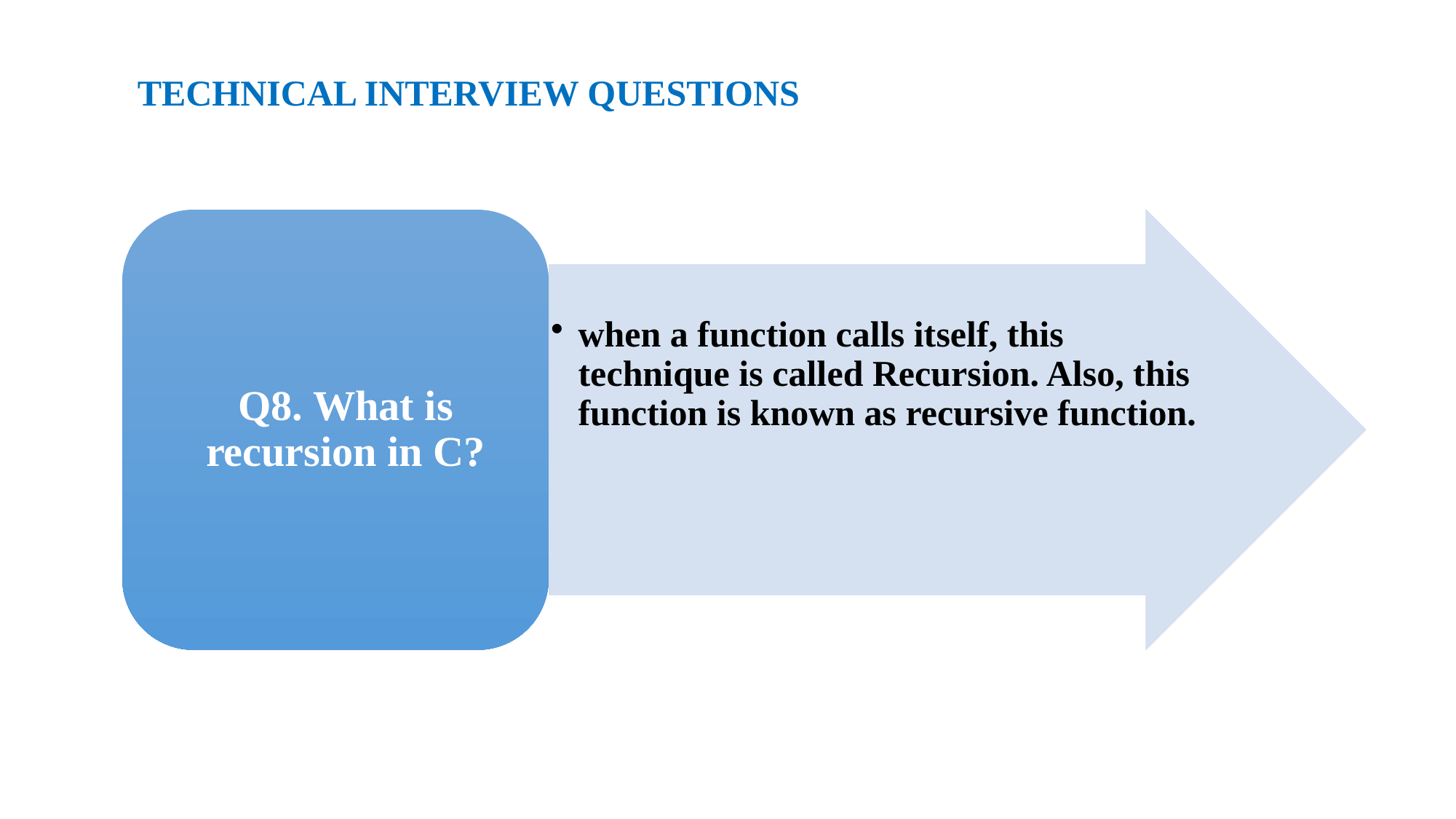

TECHNICAL INTERVIEW QUESTIONS

when a function calls itself, this technique is called Recursion. Also, this function is known as recursive function.
Q8. What is recursion in C?